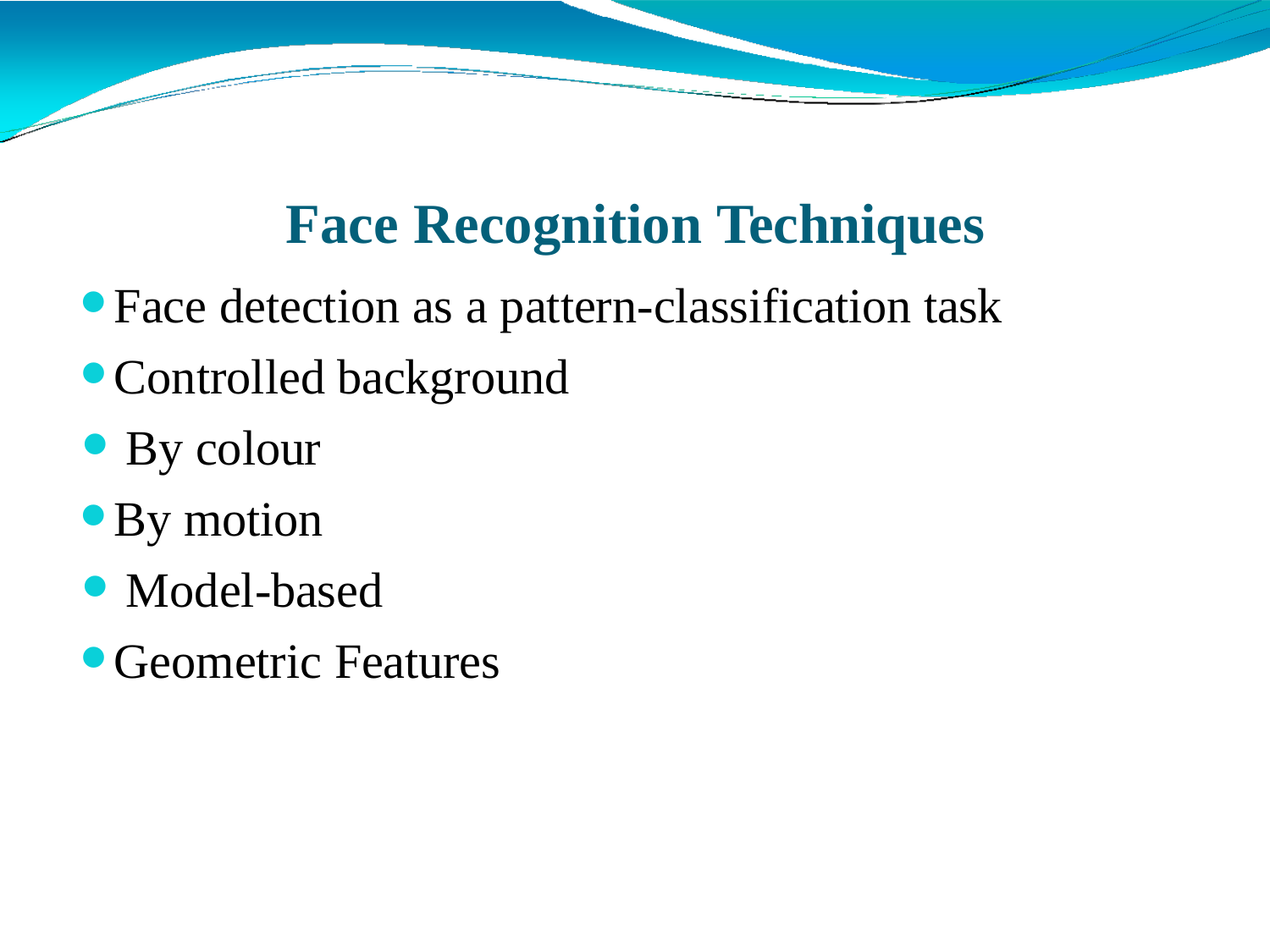

# Face Recognition Techniques
Face detection as a pattern-classification task
Controlled background
By colour
By motion
Model-based
Geometric Features